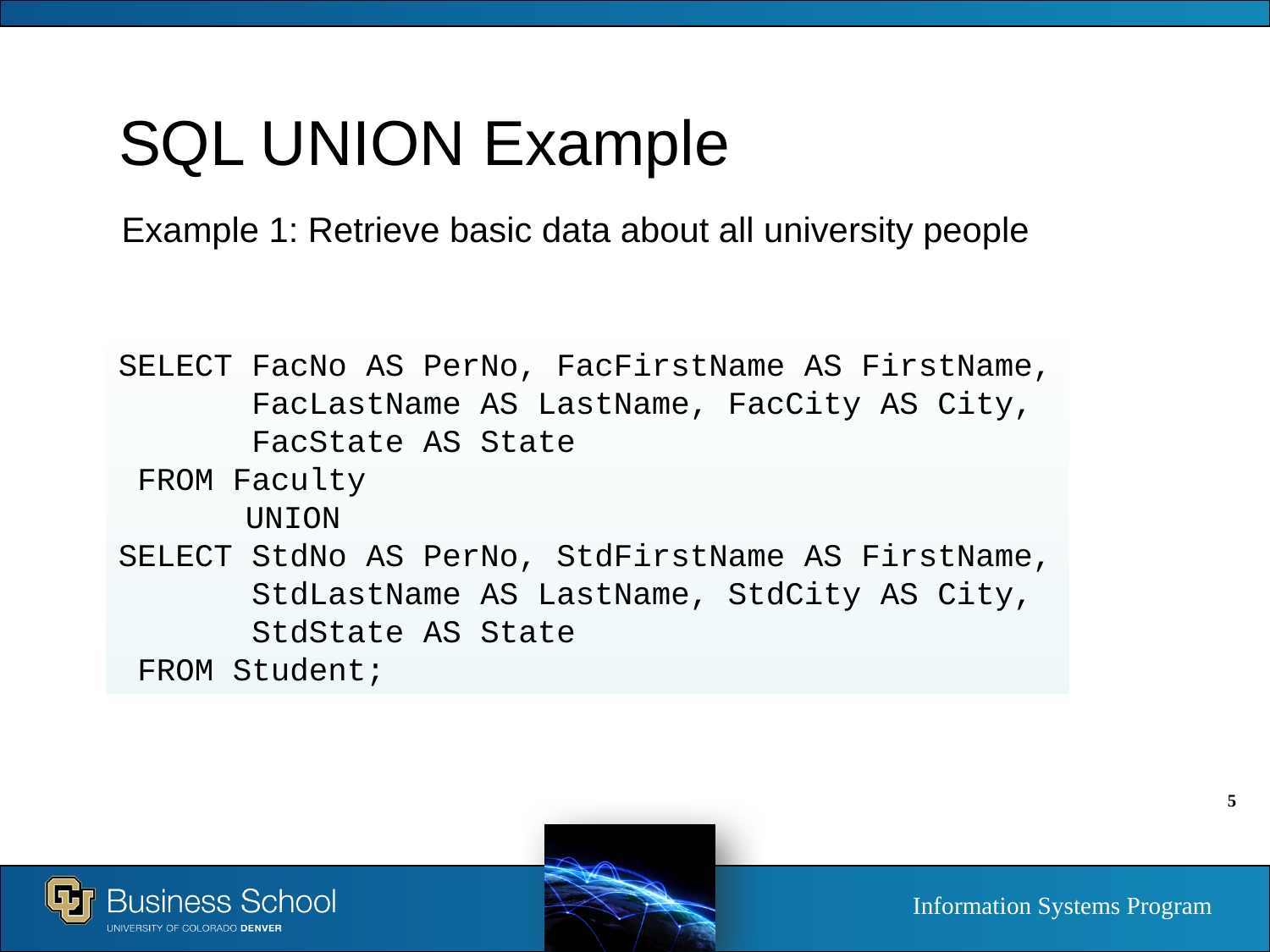

# SQL UNION Example
Example 1: Retrieve basic data about all university people
SELECT FacNo AS PerNo, FacFirstName AS FirstName,
       FacLastName AS LastName, FacCity AS City,
       FacState AS State
 FROM Faculty
	UNION
SELECT StdNo AS PerNo, StdFirstName AS FirstName,
       StdLastName AS LastName, StdCity AS City,
       StdState AS State
 FROM Student;